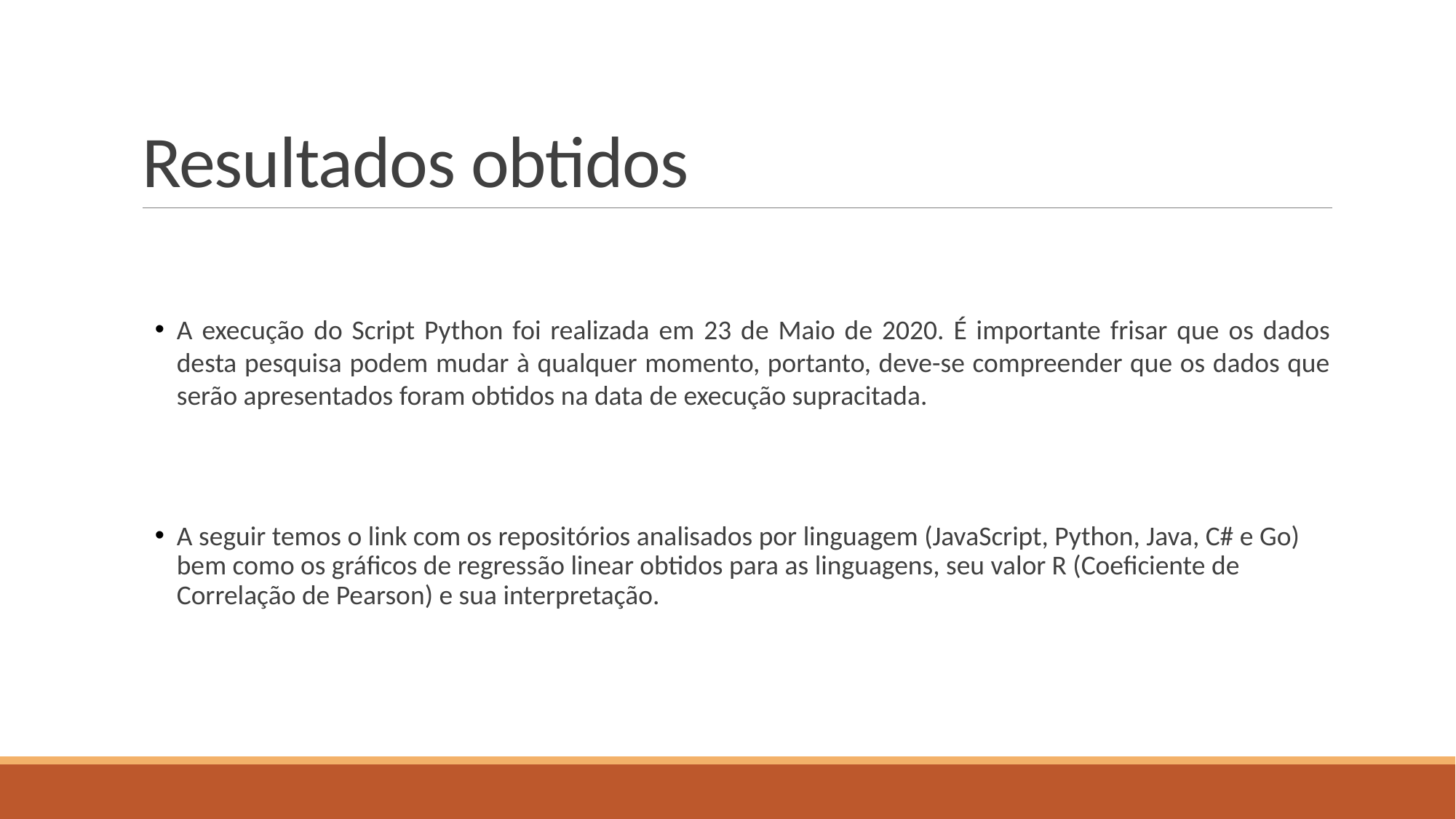

# Resultados obtidos

A execução do Script Python foi realizada em 23 de Maio de 2020. É importante frisar que os dados desta pesquisa podem mudar à qualquer momento, portanto, deve-se compreender que os dados que serão apresentados foram obtidos na data de execução supracitada.

A seguir temos o link com os repositórios analisados por linguagem (JavaScript, Python, Java, C# e Go) bem como os gráficos de regressão linear obtidos para as linguagens, seu valor R (Coeficiente de Correlação de Pearson) e sua interpretação.